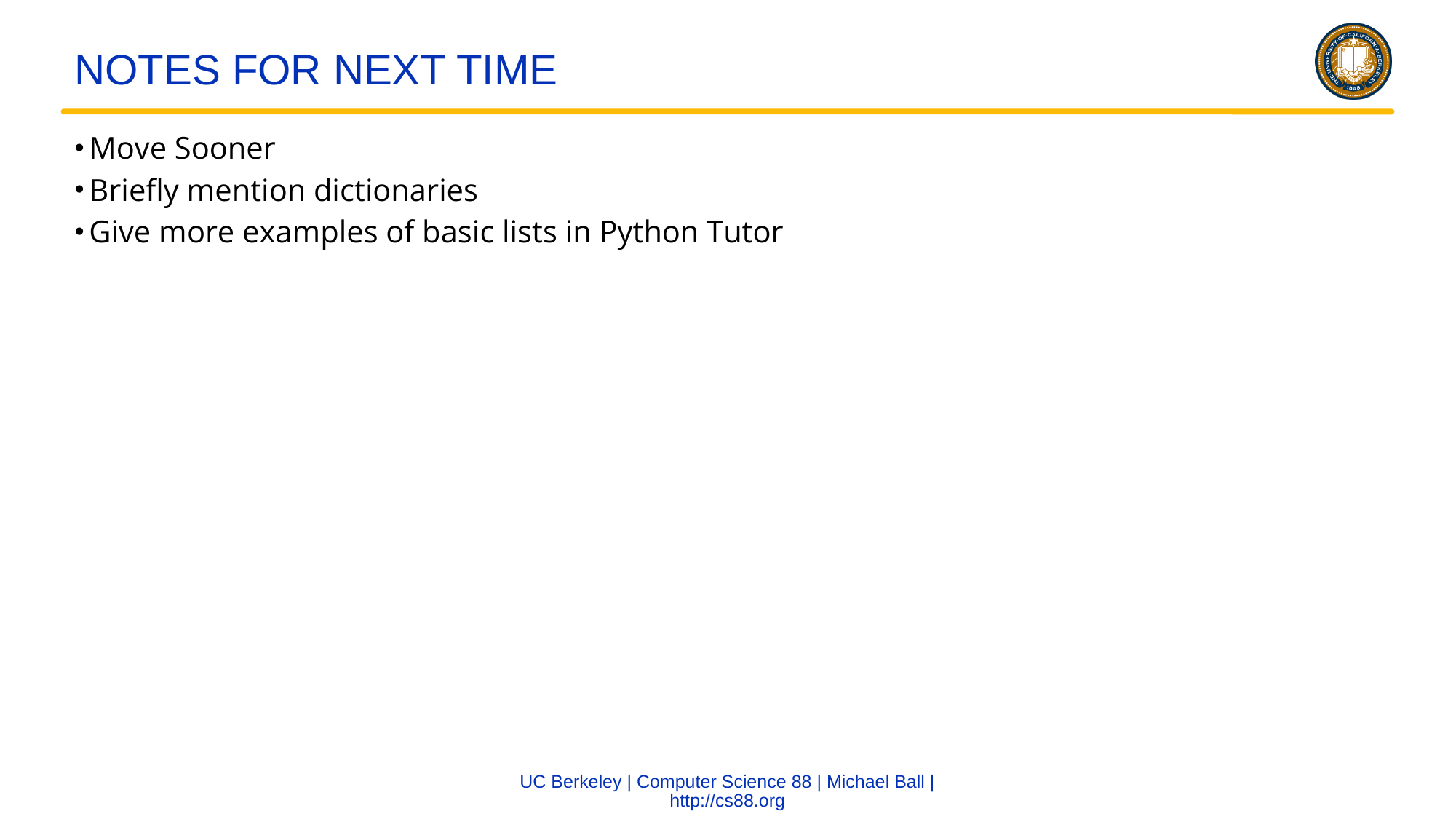

# NOTES FOR NEXT TIME
Move Sooner
Briefly mention dictionaries
Give more examples of basic lists in Python Tutor